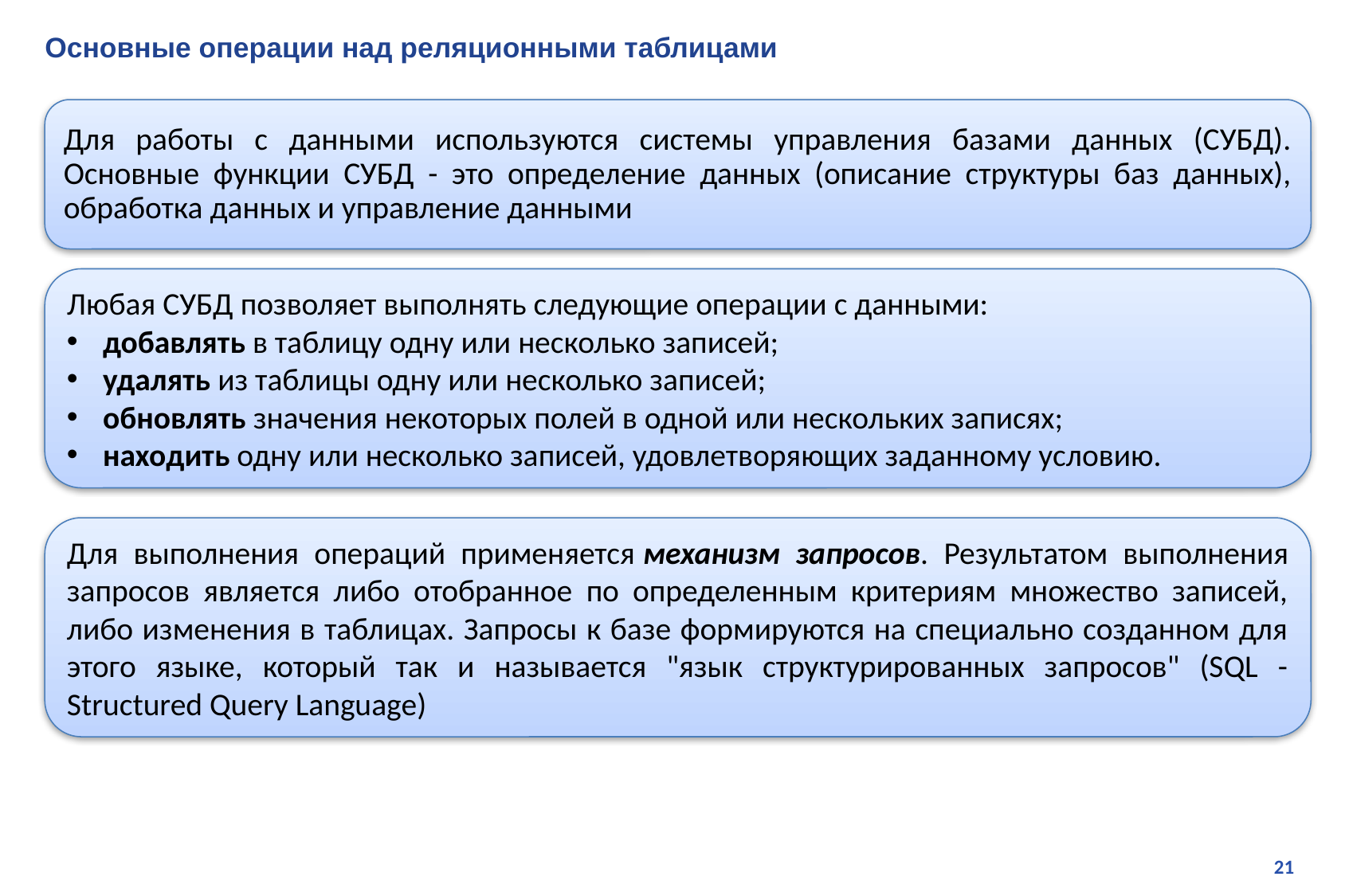

# Основные операции над реляционными таблицами
Для работы с данными используются системы управления базами данных (СУБД). Основные функции СУБД - это определение данных (описание структуры баз данных), обработка данных и управление данными
Любая СУБД позволяет выполнять следующие операции с данными:
добавлять в таблицу одну или несколько записей;
удалять из таблицы одну или несколько записей;
обновлять значения некоторых полей в одной или нескольких записях;
находить одну или несколько записей, удовлетворяющих заданному условию.
Для выполнения операций применяется механизм запросов. Результатом выполнения запросов является либо отобранное по определенным критериям множество записей, либо изменения в таблицах. Запросы к базе формируются на специально созданном для этого языке, который так и называется "язык структурированных запросов" (SQL - Structured Query Language)